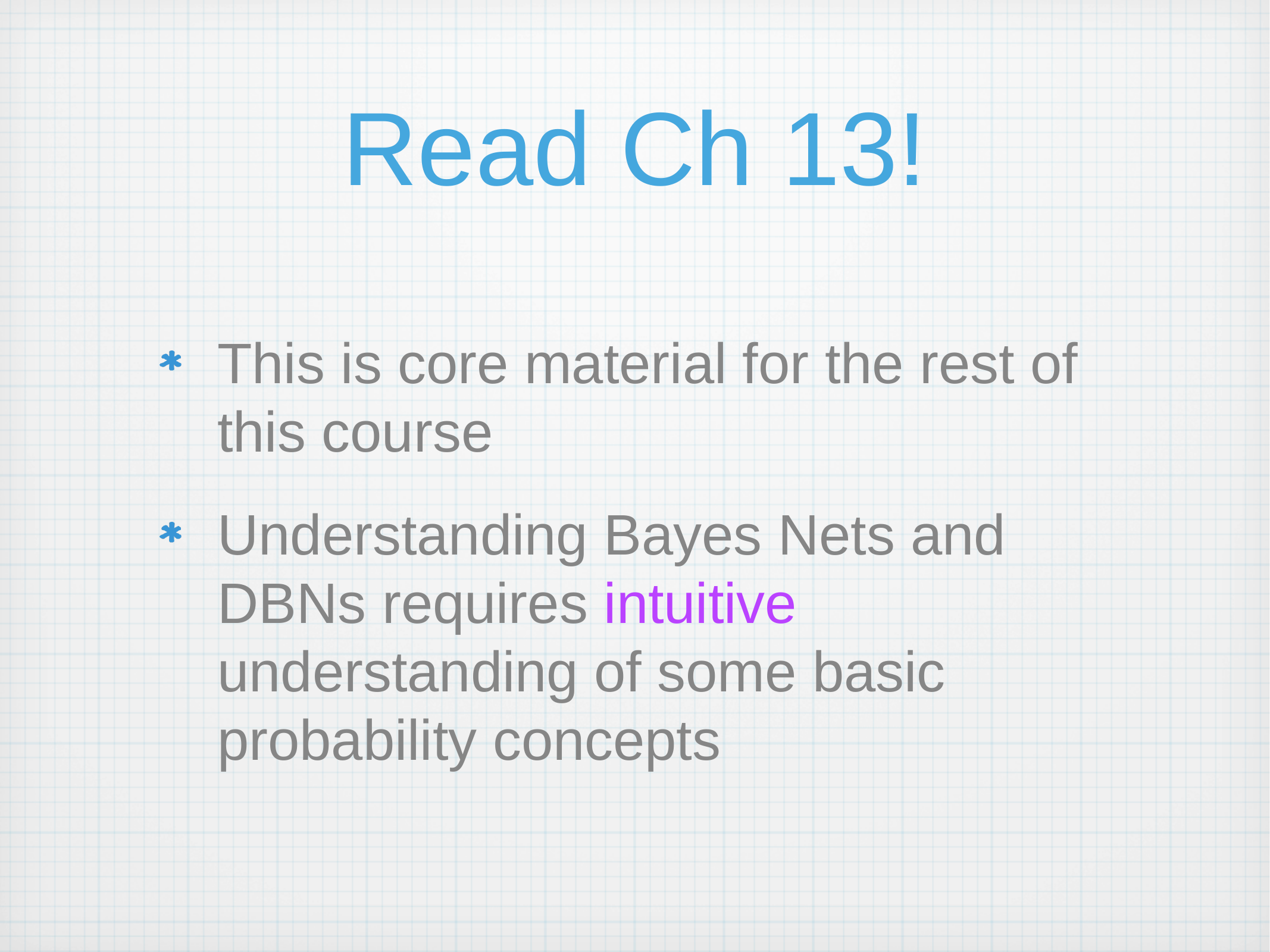

# Read Ch 13!
This is core material for the rest of this course
Understanding Bayes Nets and DBNs requires intuitive understanding of some basic probability concepts